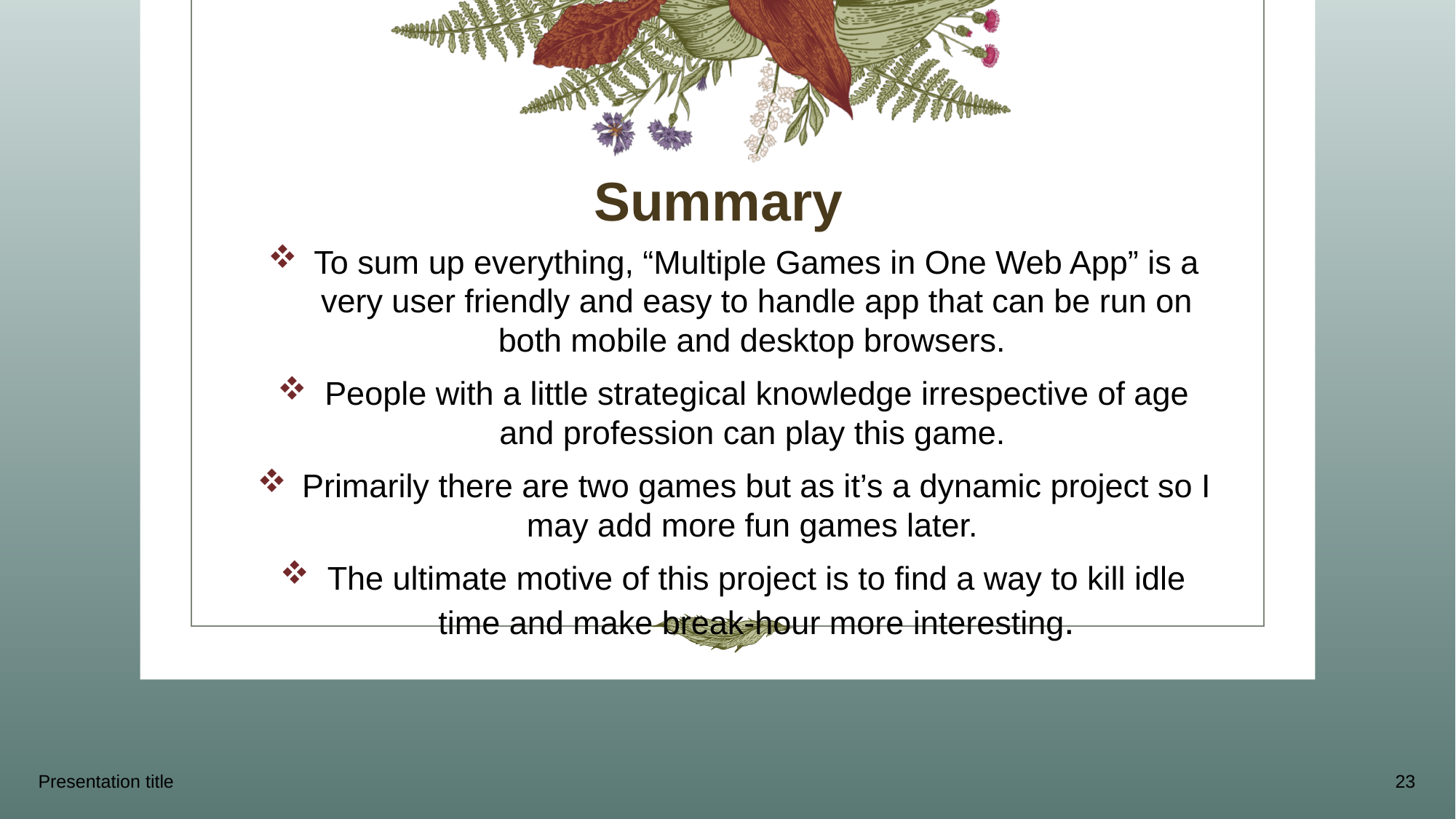

# Summary
To sum up everything, “Multiple Games in One Web App” is a very user friendly and easy to handle app that can be run on both mobile and desktop browsers.
People with a little strategical knowledge irrespective of age and profession can play this game.
Primarily there are two games but as it’s a dynamic project so I may add more fun games later.
The ultimate motive of this project is to find a way to kill idle time and make break-hour more interesting.
Presentation title
23